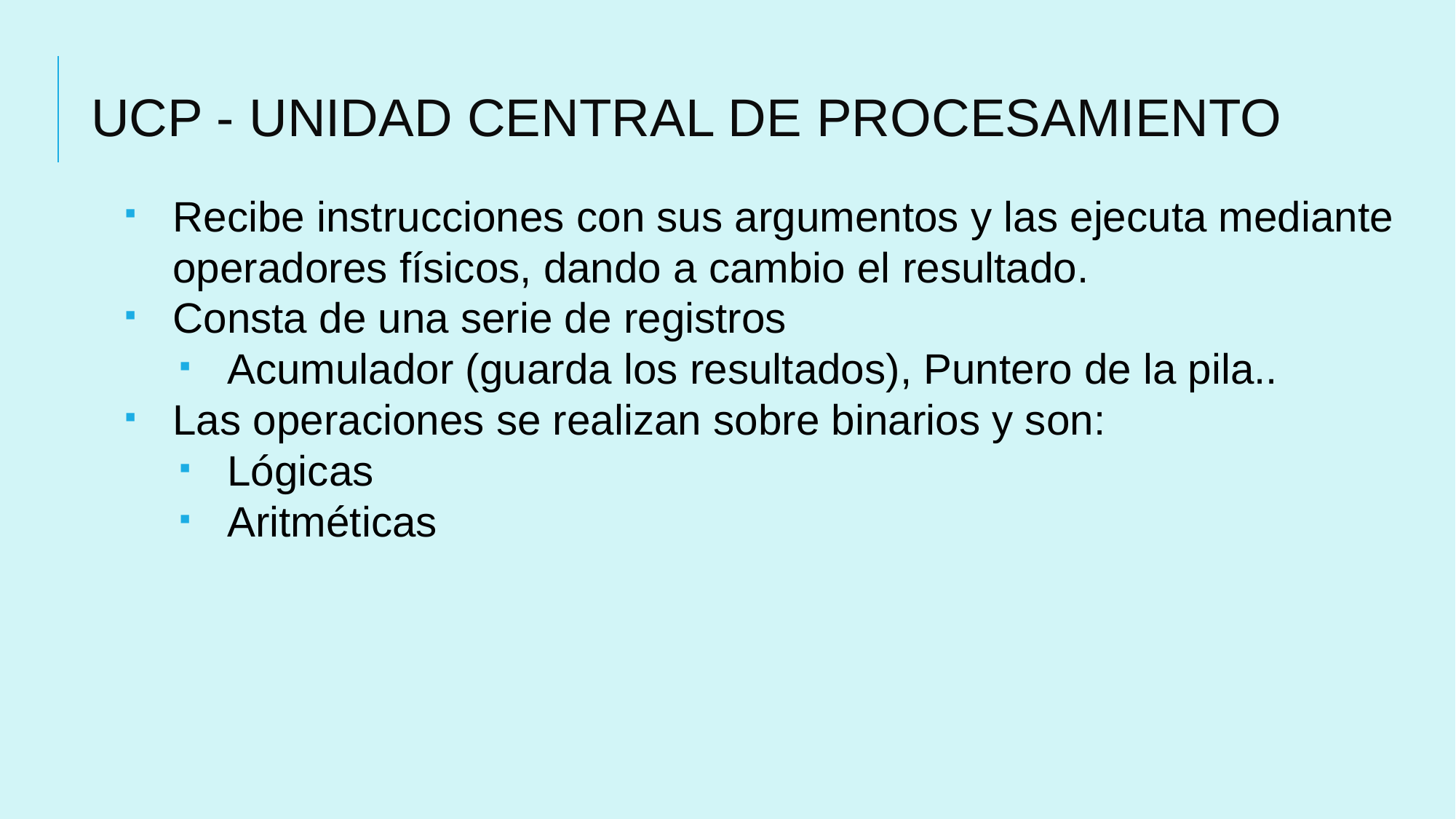

# UCP - UNIDAD CENTRAL DE PROCESAMIENTO
Recibe instrucciones con sus argumentos y las ejecuta mediante operadores físicos, dando a cambio el resultado.
Consta de una serie de registros
Acumulador (guarda los resultados), Puntero de la pila..
Las operaciones se realizan sobre binarios y son:
Lógicas
Aritméticas